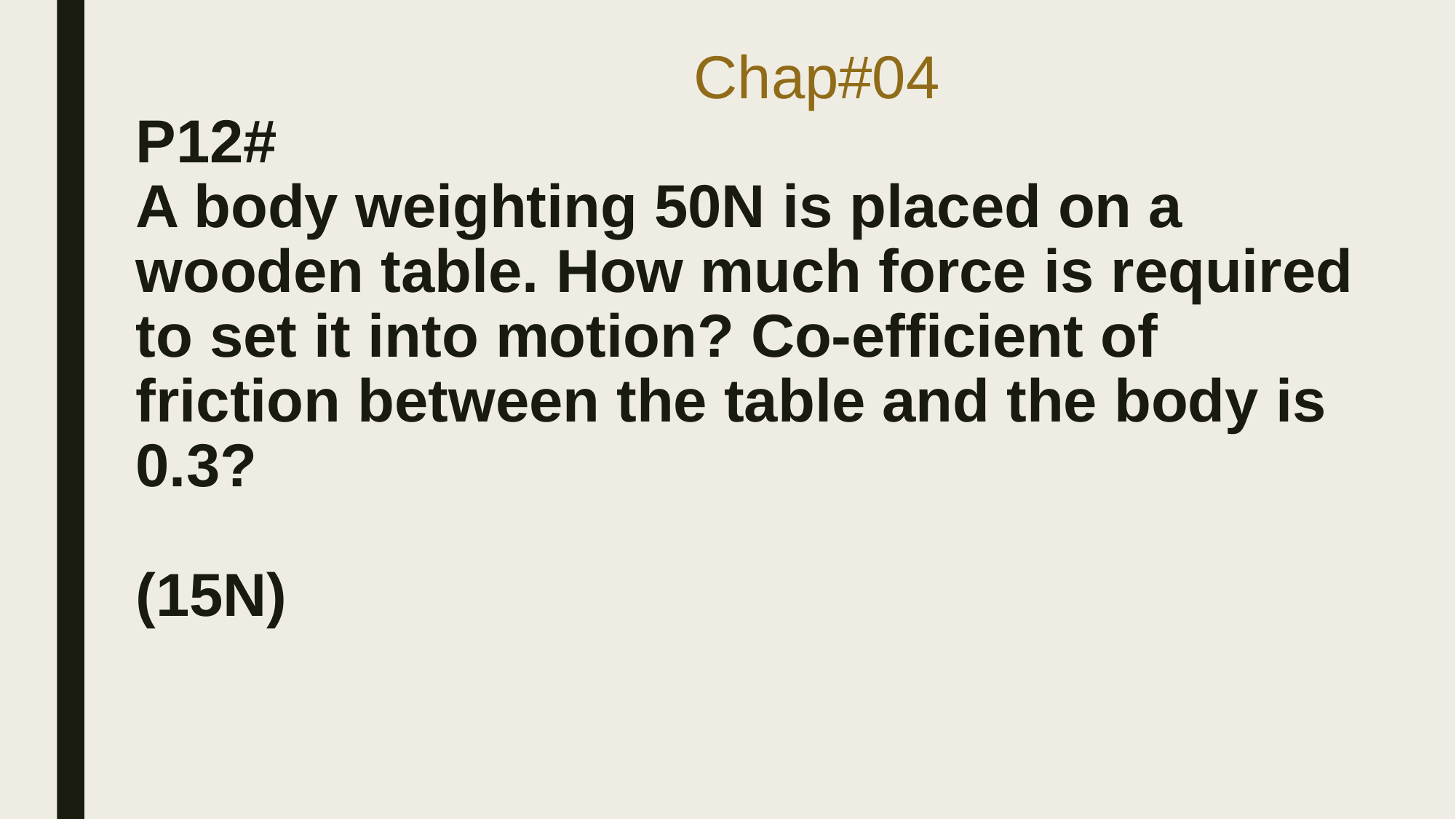

# Chap#04 P12# A body weighting 50N is placed on a wooden table. How much force is required to set it into motion? Co-efficient of friction between the table and the body is 0.3? (15N)